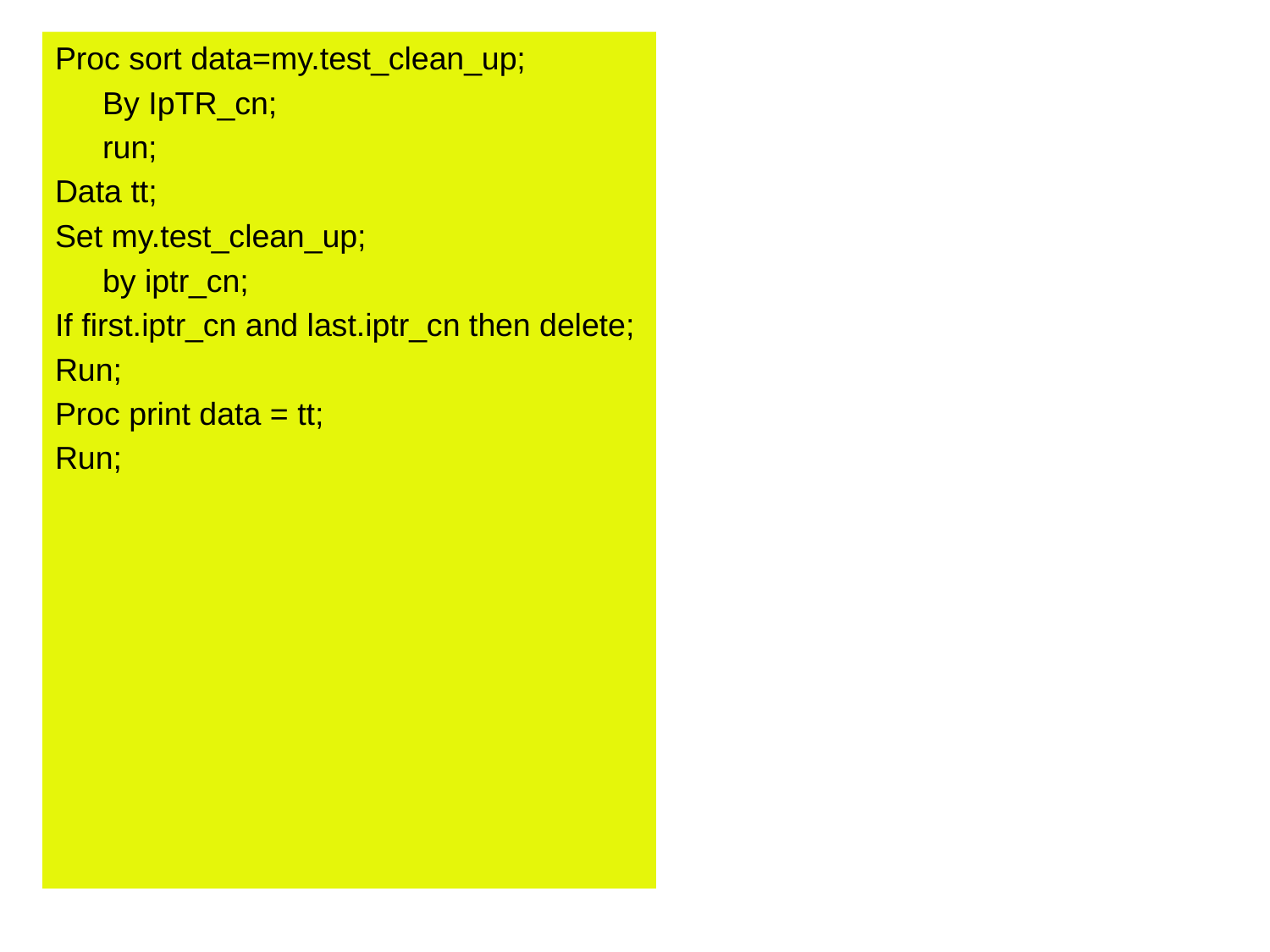

Proc sort data=my.test_clean_up;
	By IpTR_cn;
	run;
Data tt;
Set my.test_clean_up;
	by iptr_cn;
If first.iptr_cn and last.iptr_cn then delete;
Run;
Proc print data = tt;
Run;